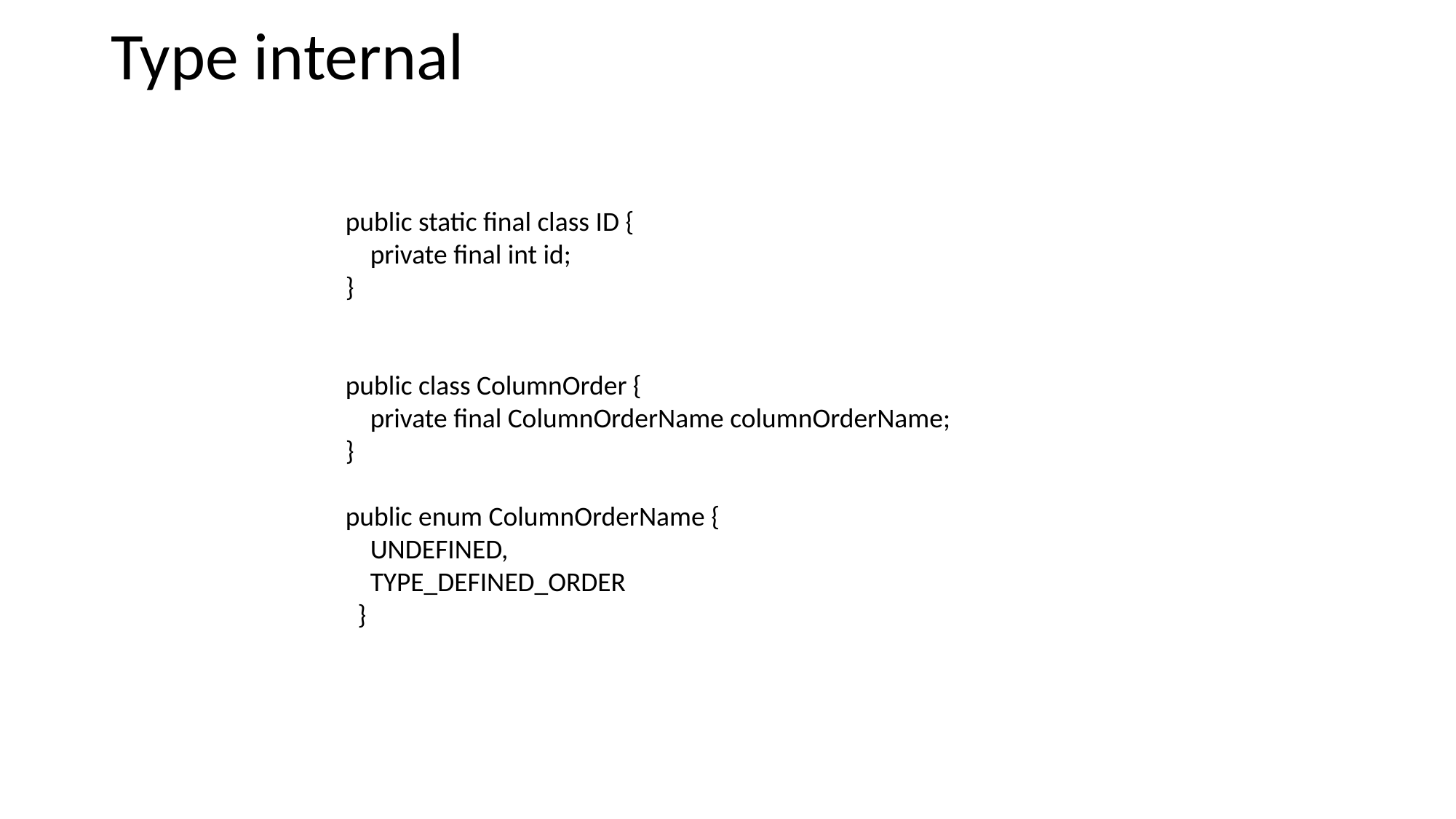

# Type internal
public static final class ID {
    private final int id;
}
public class ColumnOrder {
    private final ColumnOrderName columnOrderName;
}

public enum ColumnOrderName {
    UNDEFINED,
    TYPE_DEFINED_ORDER
  }